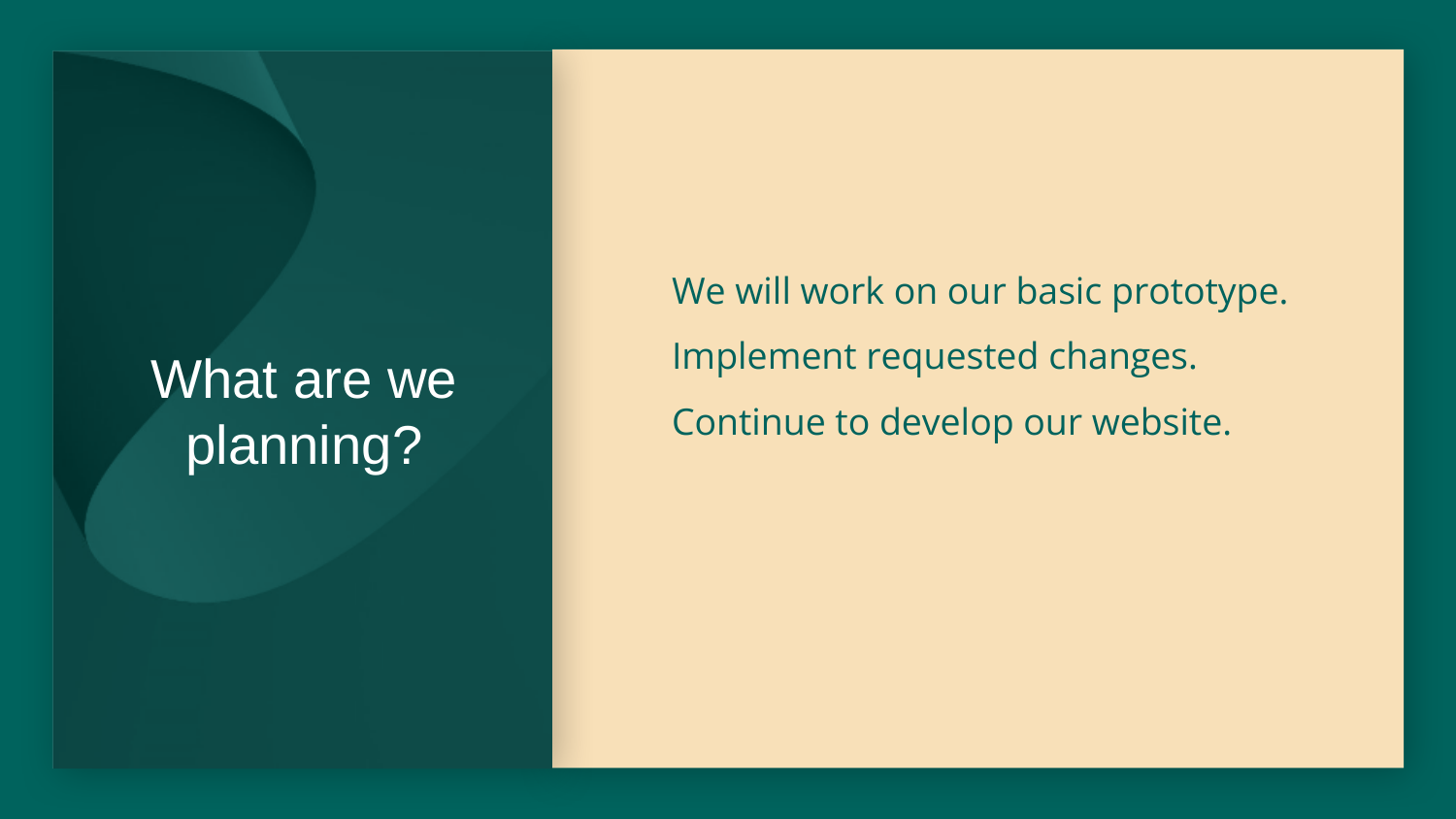

# What are we planning?
We will work on our basic prototype.
Implement requested changes.
Continue to develop our website.